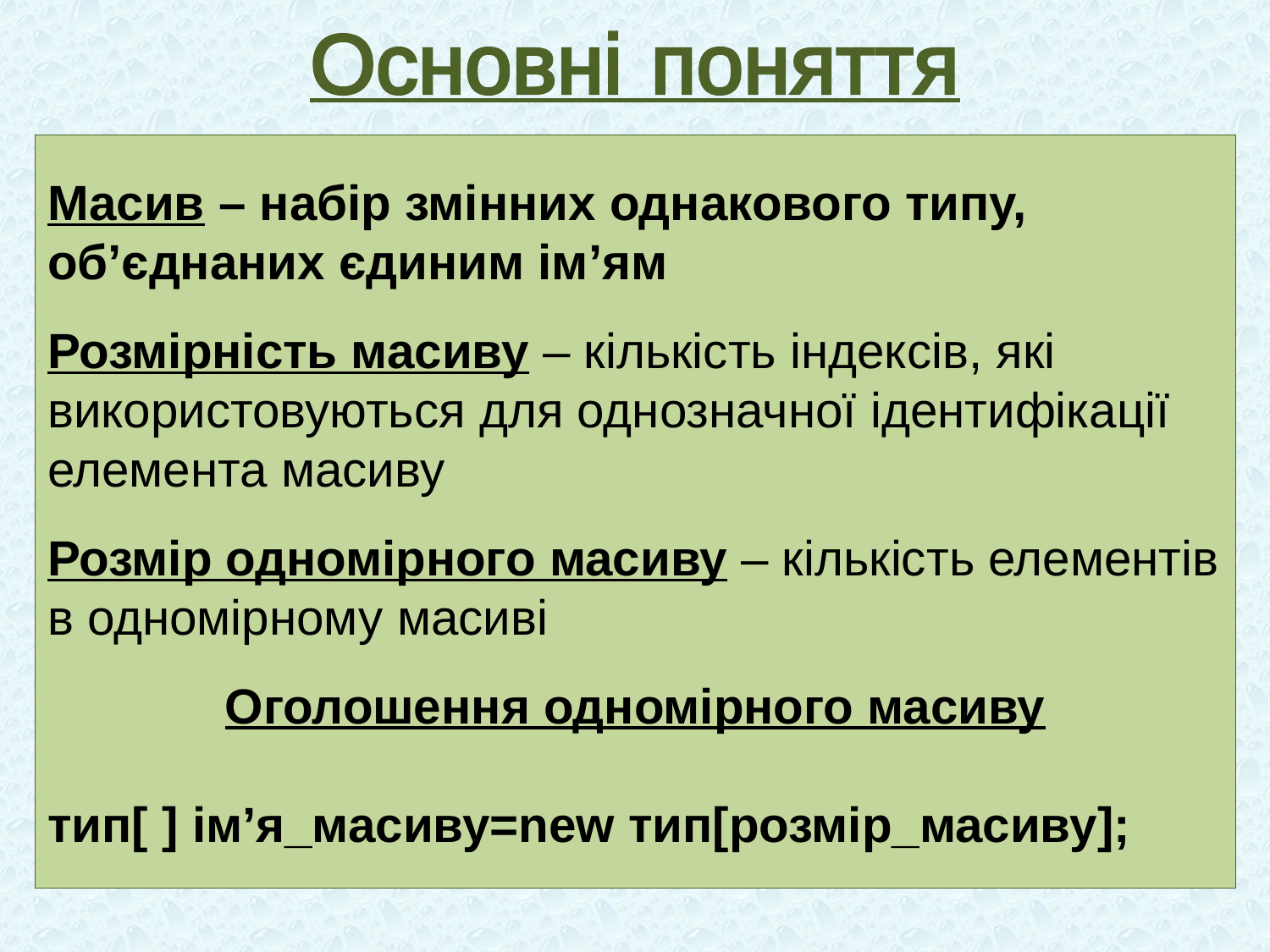

# Основні поняття

Масив – набір змінних однакового типу, об’єднаних єдиним ім’ям

Розмірність масиву – кількість індексів, які використовуються для однозначної ідентифікації елемента масиву

Розмір одномірного масиву – кількість елементів в одномірному масиві

Оголошення одномірного масиву

тип[ ] ім’я_масиву=new тип[розмір_масиву];